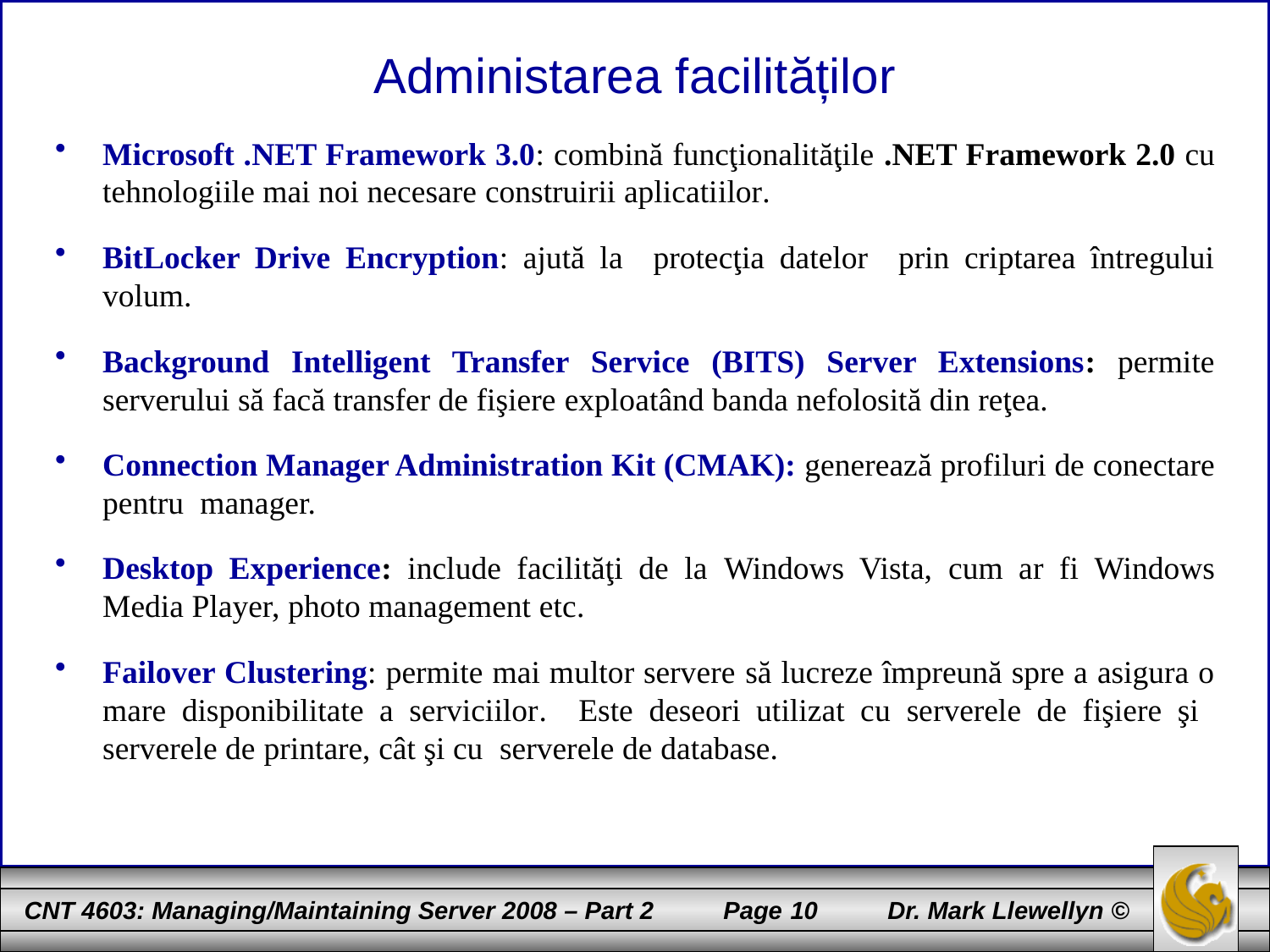

# Administarea facilităților
Microsoft .NET Framework 3.0: combină funcţionalităţile .NET Framework 2.0 cu tehnologiile mai noi necesare construirii aplicatiilor.
BitLocker Drive Encryption: ajută la  protecţia datelor  prin criptarea întregului volum.
Background Intelligent Transfer Service (BITS) Server Extensions: permite serverului să facă transfer de fişiere exploatând banda nefolosită din reţea.
Connection Manager Administration Kit (CMAK): generează profiluri de conectare pentru  manager.
Desktop Experience: include facilităţi de la Windows Vista, cum ar fi Windows Media Player, photo management etc.
Failover Clustering: permite mai multor servere să lucreze împreună spre a asigura o mare disponibilitate a serviciilor.  Este deseori utilizat cu serverele de fişiere şi  serverele de printare, cât şi cu  serverele de database.